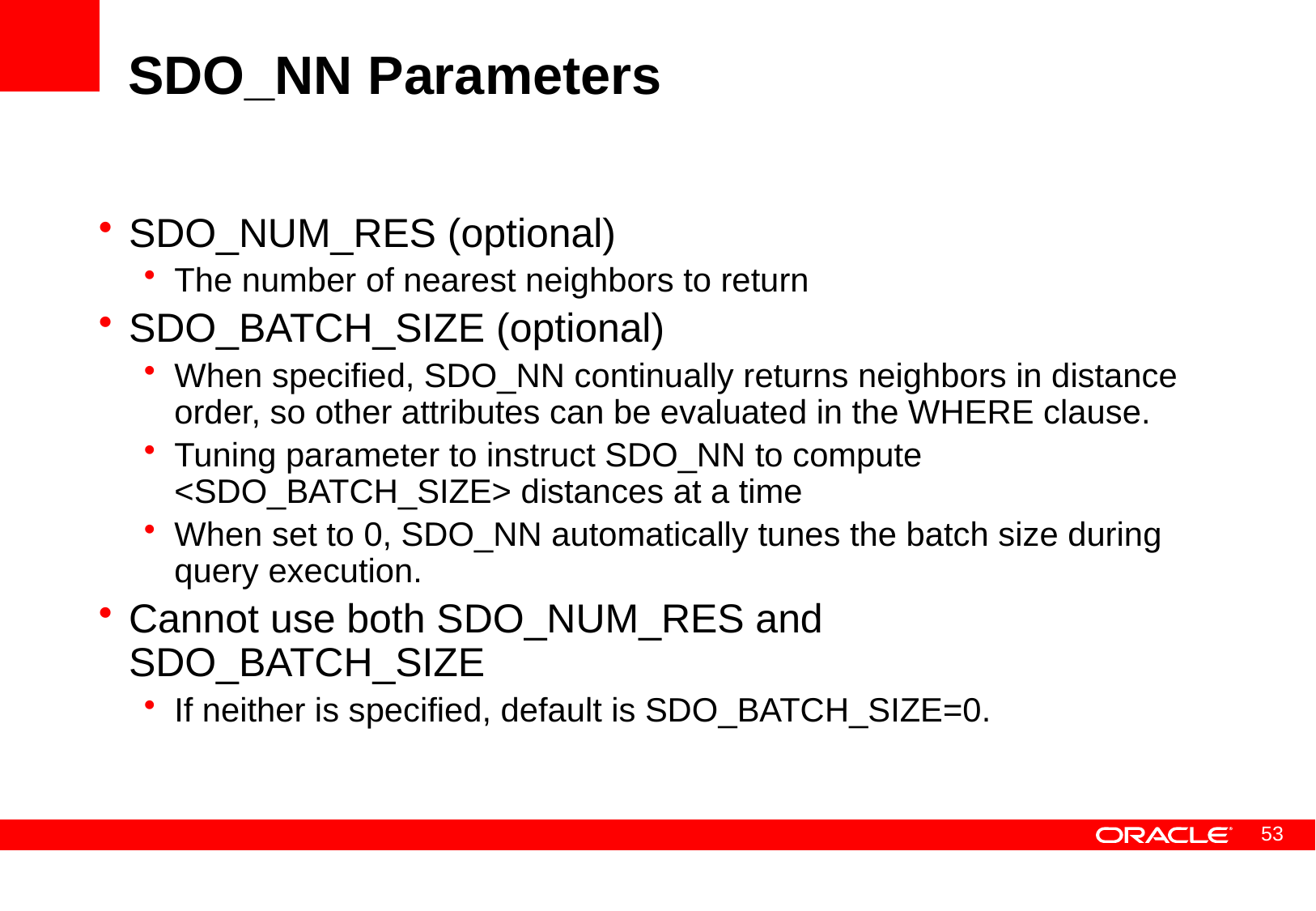

# SDO_NN Parameters
SDO_NUM_RES (optional)
The number of nearest neighbors to return
SDO_BATCH_SIZE (optional)
When specified, SDO_NN continually returns neighbors in distance order, so other attributes can be evaluated in the WHERE clause.
Tuning parameter to instruct SDO_NN to compute <SDO_BATCH_SIZE> distances at a time
When set to 0, SDO_NN automatically tunes the batch size during query execution.
Cannot use both SDO_NUM_RES and SDO_BATCH_SIZE
If neither is specified, default is SDO_BATCH_SIZE=0.